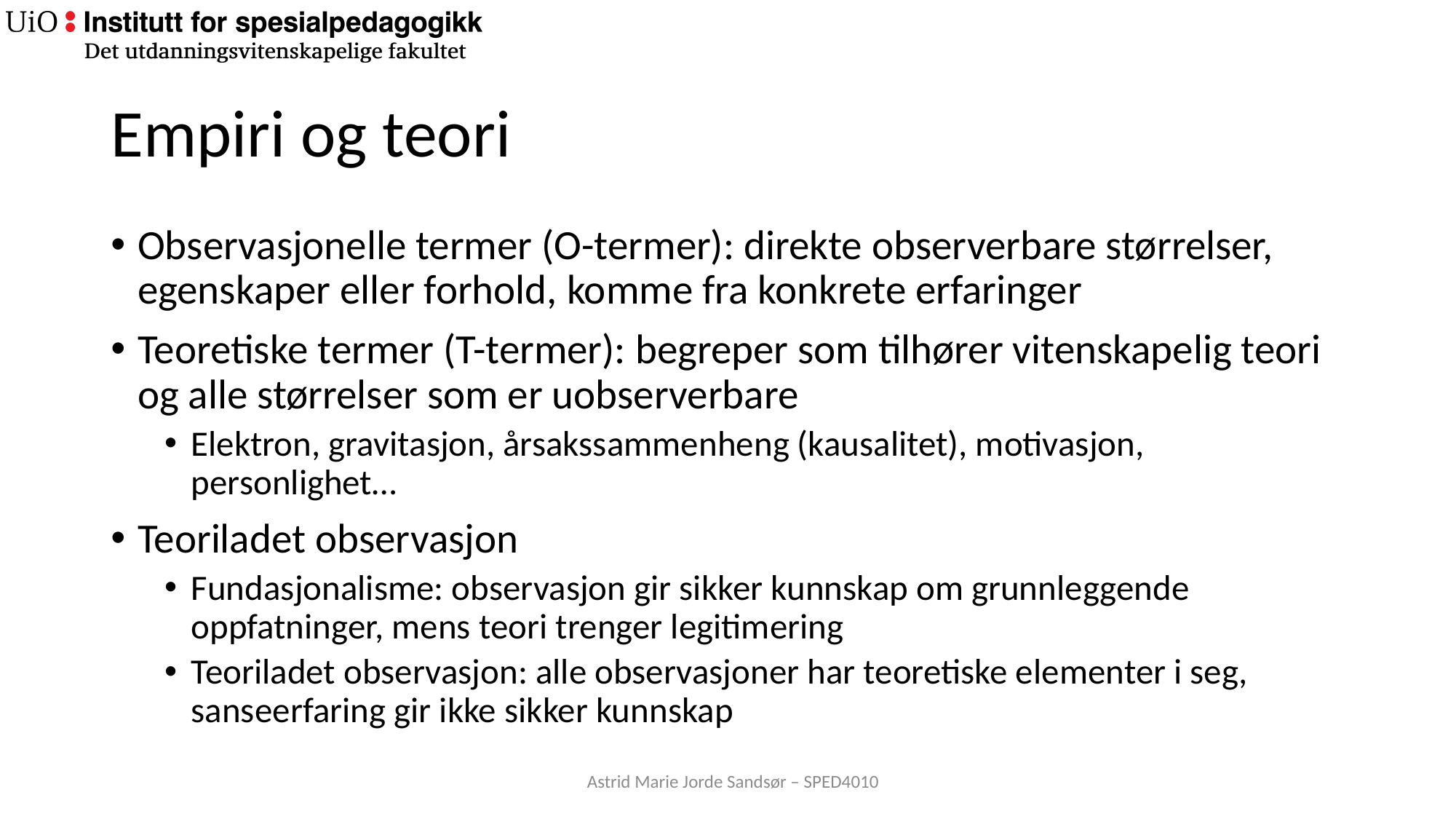

# Empiri og teori
Observasjonelle termer (O-termer): direkte observerbare størrelser, egenskaper eller forhold, komme fra konkrete erfaringer
Teoretiske termer (T-termer): begreper som tilhører vitenskapelig teori og alle størrelser som er uobserverbare
Elektron, gravitasjon, årsakssammenheng (kausalitet), motivasjon, personlighet…
Teoriladet observasjon
Fundasjonalisme: observasjon gir sikker kunnskap om grunnleggende oppfatninger, mens teori trenger legitimering
Teoriladet observasjon: alle observasjoner har teoretiske elementer i seg, sanseerfaring gir ikke sikker kunnskap

Astrid Marie Jorde Sandsør – SPED4010